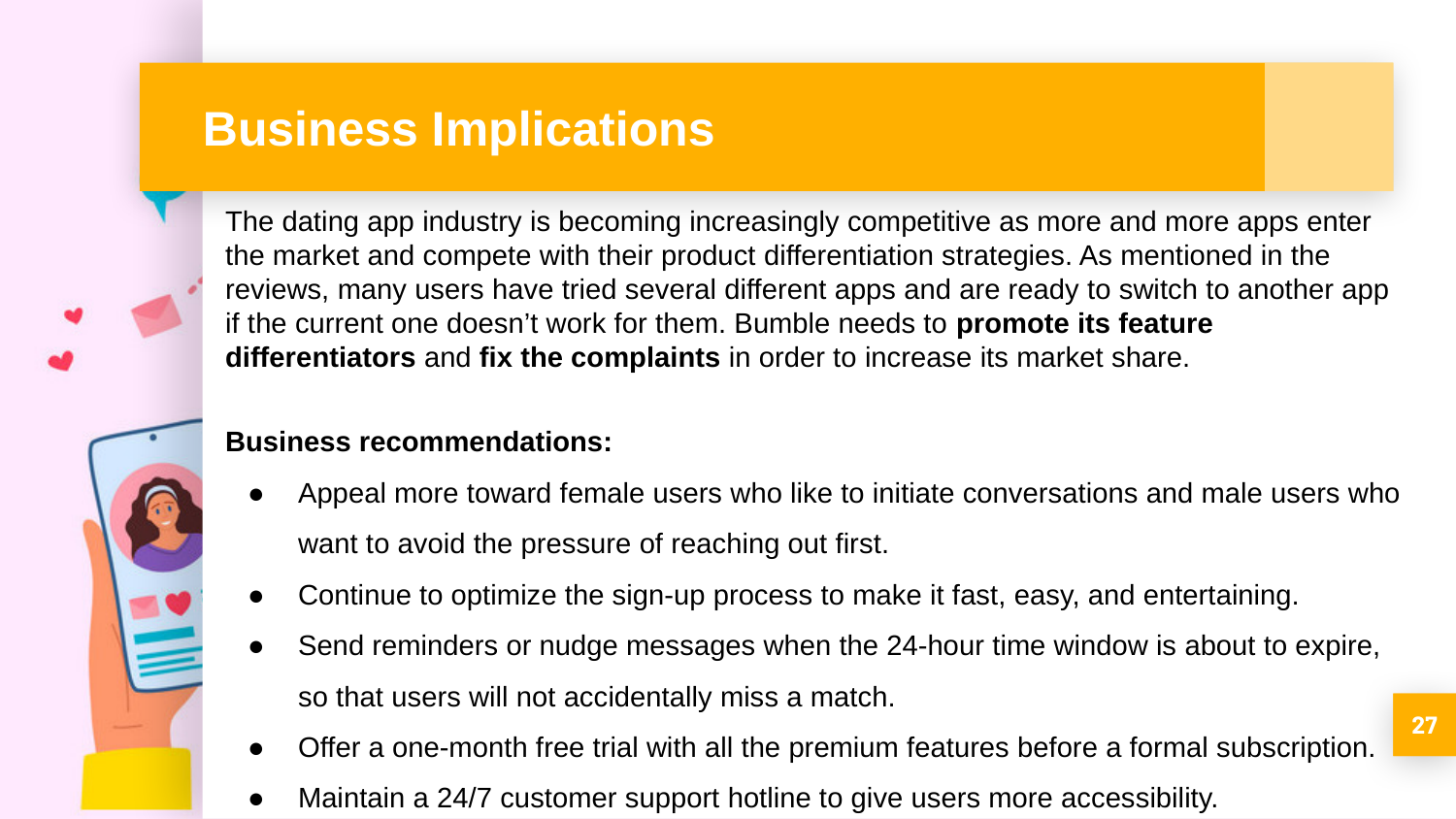

# Business Implications
The dating app industry is becoming increasingly competitive as more and more apps enter the market and compete with their product differentiation strategies. As mentioned in the reviews, many users have tried several different apps and are ready to switch to another app if the current one doesn’t work for them. Bumble needs to promote its feature differentiators and fix the complaints in order to increase its market share.

Business recommendations:
Appeal more toward female users who like to initiate conversations and male users who want to avoid the pressure of reaching out first.
Continue to optimize the sign-up process to make it fast, easy, and entertaining.
Send reminders or nudge messages when the 24-hour time window is about to expire, so that users will not accidentally miss a match.
Offer a one-month free trial with all the premium features before a formal subscription.
Maintain a 24/7 customer support hotline to give users more accessibility.
27